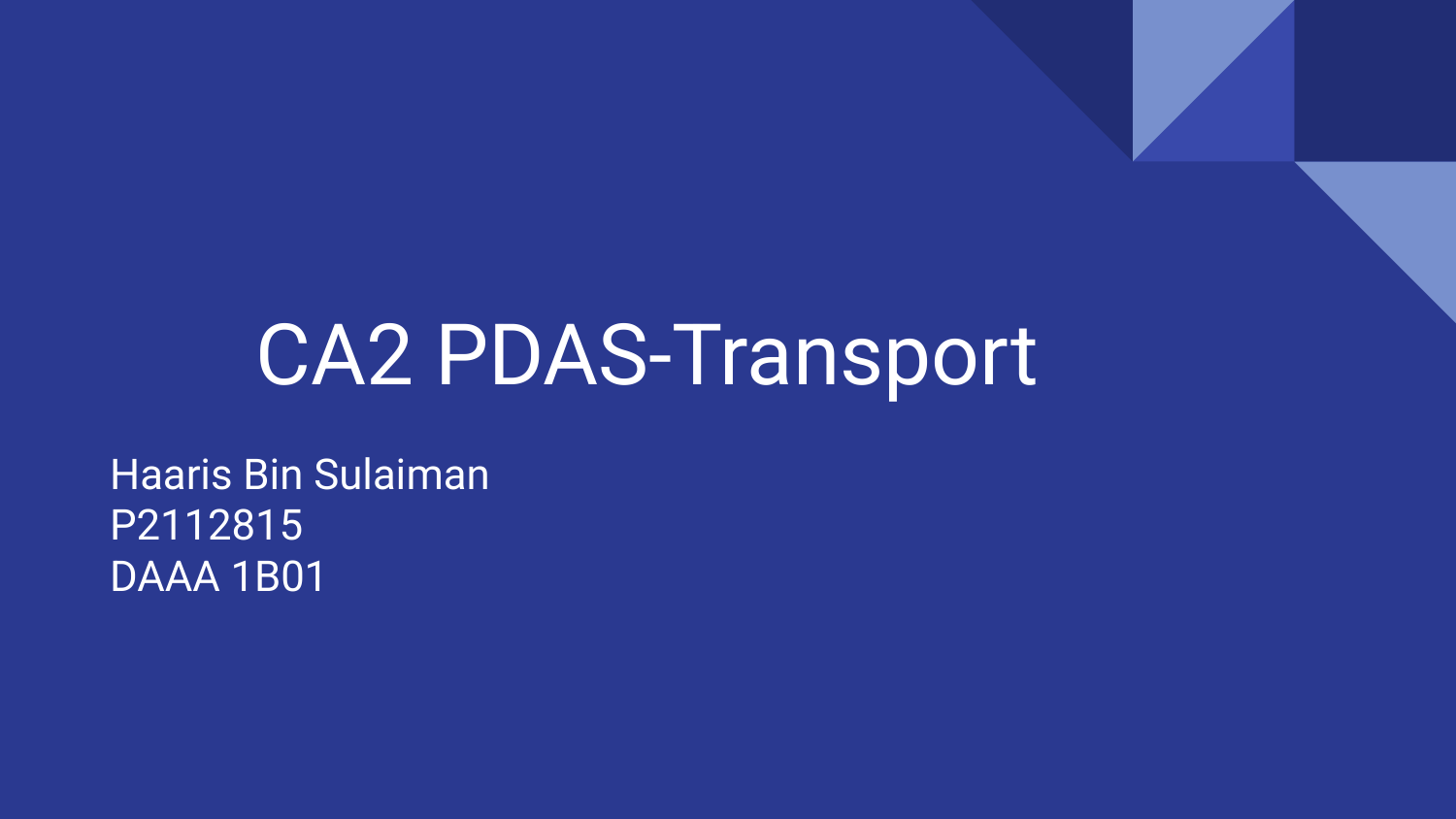

# CA2 PDAS-Transport
Haaris Bin Sulaiman
P2112815
DAAA 1B01